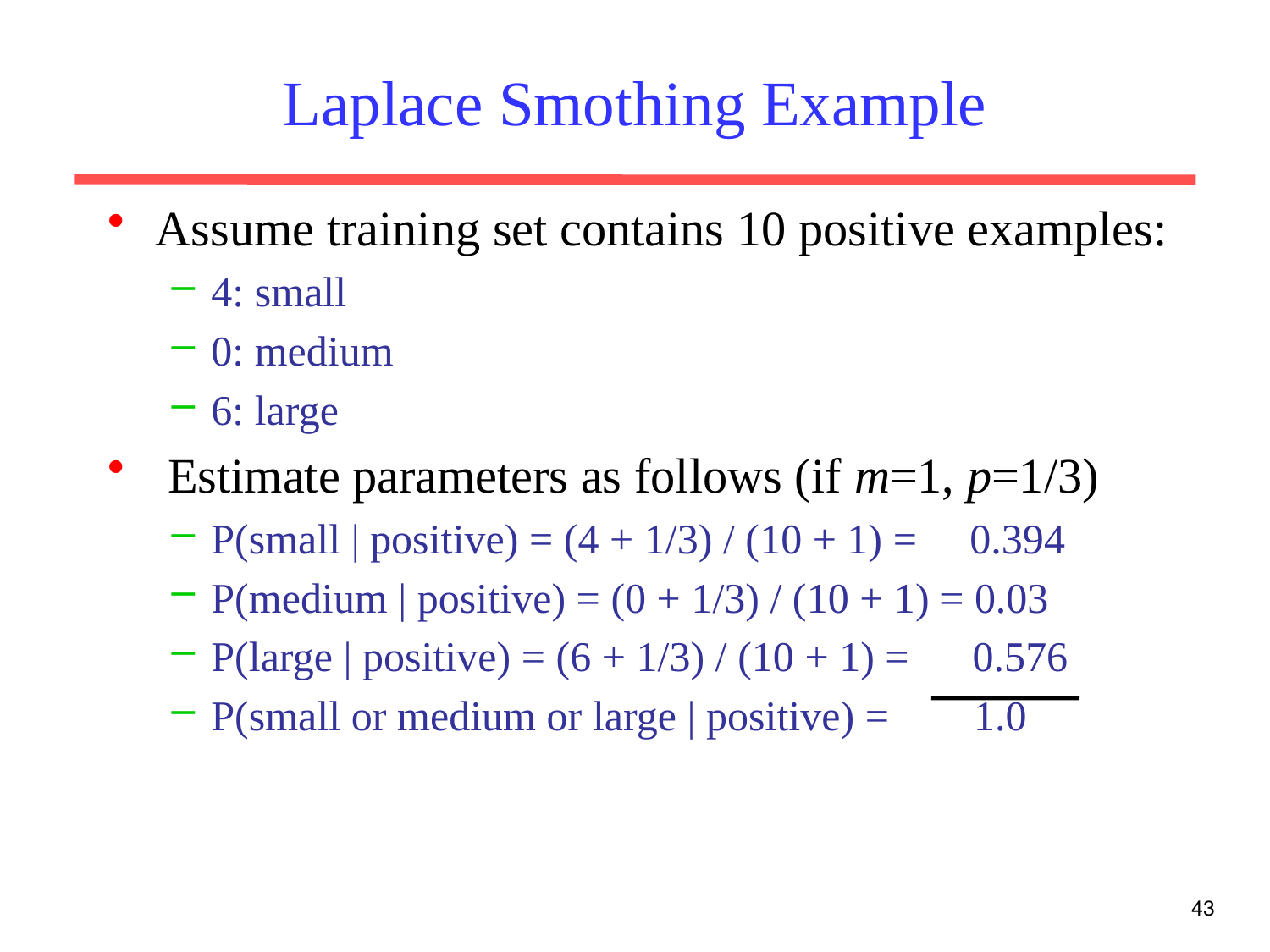

# Laplace Smothing Example
Assume training set contains 10 positive examples:
4: small
0: medium
6: large
 Estimate parameters as follows (if m=1, p=1/3)
P(small | positive) = (4 + 1/3) / (10 + 1) =     0.394
P(medium | positive) = (0 + 1/3) / (10 + 1) = 0.03
P(large | positive) = (6 + 1/3) / (10 + 1) =      0.576
P(small or medium or large | positive) =        1.0

43